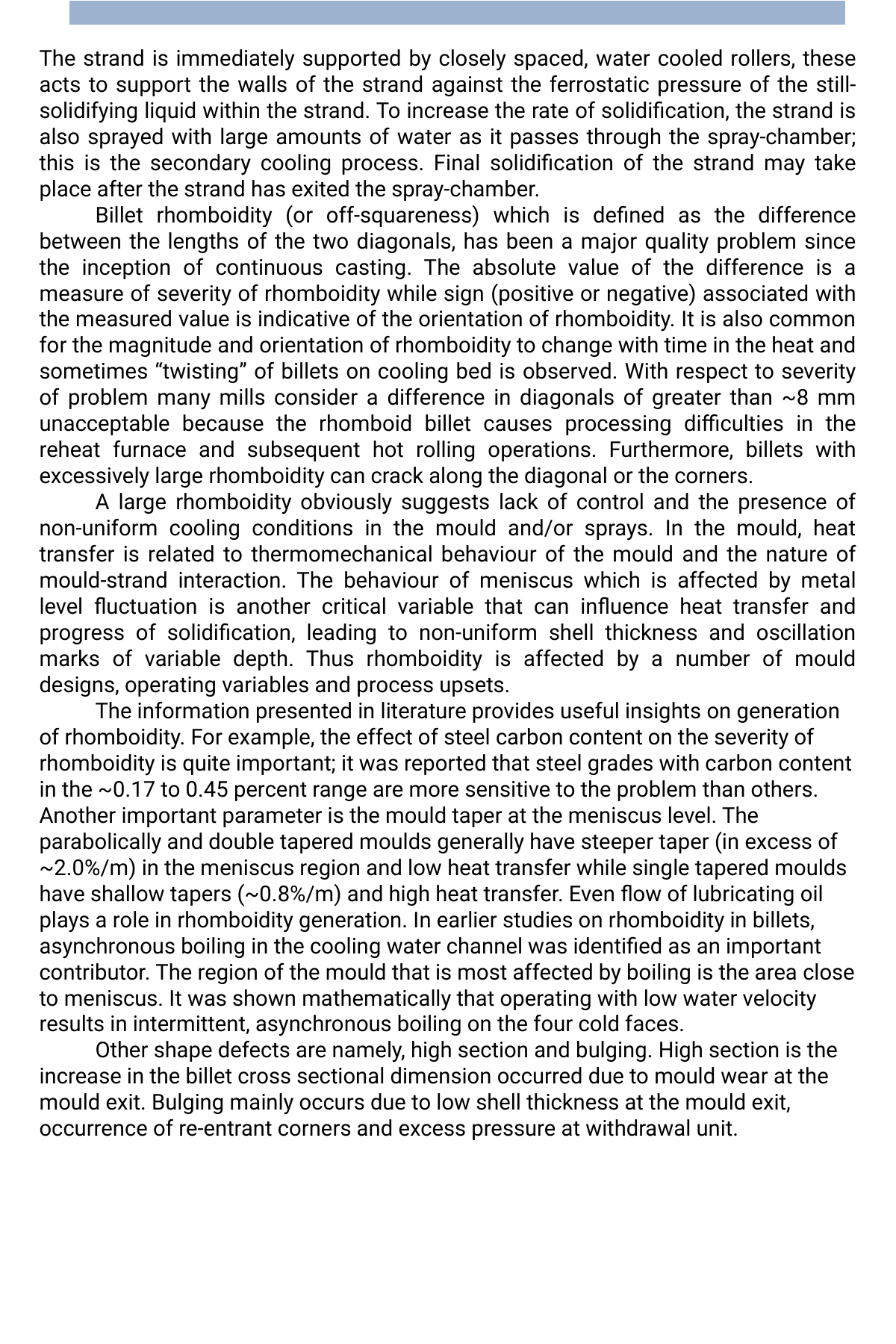

The strand is immediately supported by closely spaced, water cooled rollers, these acts to support the walls of the strand against the ferrostatic pressure of the still-solidifying liquid within the strand. To increase the rate of solidification, the strand is also sprayed with large amounts of water as it passes through the spray-chamber; this is the secondary cooling process. Final solidification of the strand may take place after the strand has exited the spray-chamber.
Billet rhomboidity (or off-squareness) which is defined as the difference between the lengths of the two diagonals, has been a major quality problem since the inception of continuous casting. The absolute value of the difference is a measure of severity of rhomboidity while sign (positive or negative) associated with the measured value is indicative of the orientation of rhomboidity. It is also common for the magnitude and orientation of rhomboidity to change with time in the heat and sometimes “twisting” of billets on cooling bed is observed. With respect to severity of problem many mills consider a difference in diagonals of greater than ~8 mm unacceptable because the rhomboid billet causes processing difficulties in the reheat furnace and subsequent hot rolling operations. Furthermore, billets with excessively large rhomboidity can crack along the diagonal or the corners.
A large rhomboidity obviously suggests lack of control and the presence of non-uniform cooling conditions in the mould and/or sprays. In the mould, heat transfer is related to thermomechanical behaviour of the mould and the nature of mould-strand interaction. The behaviour of meniscus which is affected by metal level fluctuation is another critical variable that can influence heat transfer and progress of solidification, leading to non-uniform shell thickness and oscillation marks of variable depth. Thus rhomboidity is affected by a number of mould designs, operating variables and process upsets.
The information presented in literature provides useful insights on generation of rhomboidity. For example, the effect of steel carbon content on the severity of rhomboidity is quite important; it was reported that steel grades with carbon content in the ~0.17 to 0.45 percent range are more sensitive to the problem than others. Another important parameter is the mould taper at the meniscus level. The parabolically and double tapered moulds generally have steeper taper (in excess of ~2.0%/m) in the meniscus region and low heat transfer while single tapered moulds have shallow tapers (~0.8%/m) and high heat transfer. Even flow of lubricating oil plays a role in rhomboidity generation. In earlier studies on rhomboidity in billets, asynchronous boiling in the cooling water channel was identified as an important contributor. The region of the mould that is most affected by boiling is the area close to meniscus. It was shown mathematically that operating with low water velocity results in intermittent, asynchronous boiling on the four cold faces.
Other shape defects are namely, high section and bulging. High section is the increase in the billet cross sectional dimension occurred due to mould wear at the mould exit. Bulging mainly occurs due to low shell thickness at the mould exit, occurrence of re-entrant corners and excess pressure at withdrawal unit.